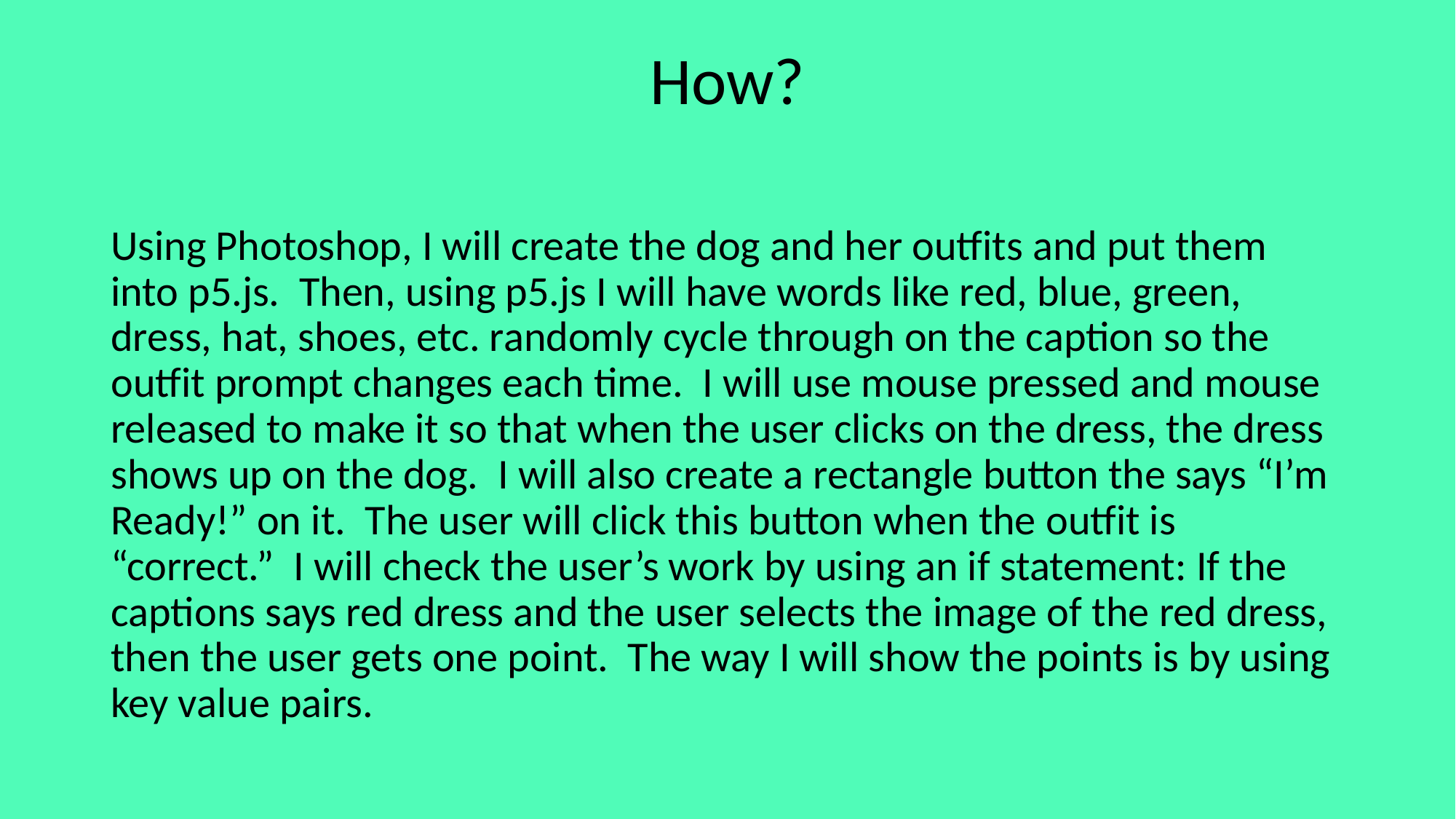

# How?
Using Photoshop, I will create the dog and her outfits and put them into p5.js.  Then, using p5.js I will have words like red, blue, green, dress, hat, shoes, etc. randomly cycle through on the caption so the outfit prompt changes each time.  I will use mouse pressed and mouse released to make it so that when the user clicks on the dress, the dress shows up on the dog.  I will also create a rectangle button the says “I’m Ready!” on it.  The user will click this button when the outfit is “correct.”  I will check the user’s work by using an if statement: If the captions says red dress and the user selects the image of the red dress, then the user gets one point.  The way I will show the points is by using key value pairs.